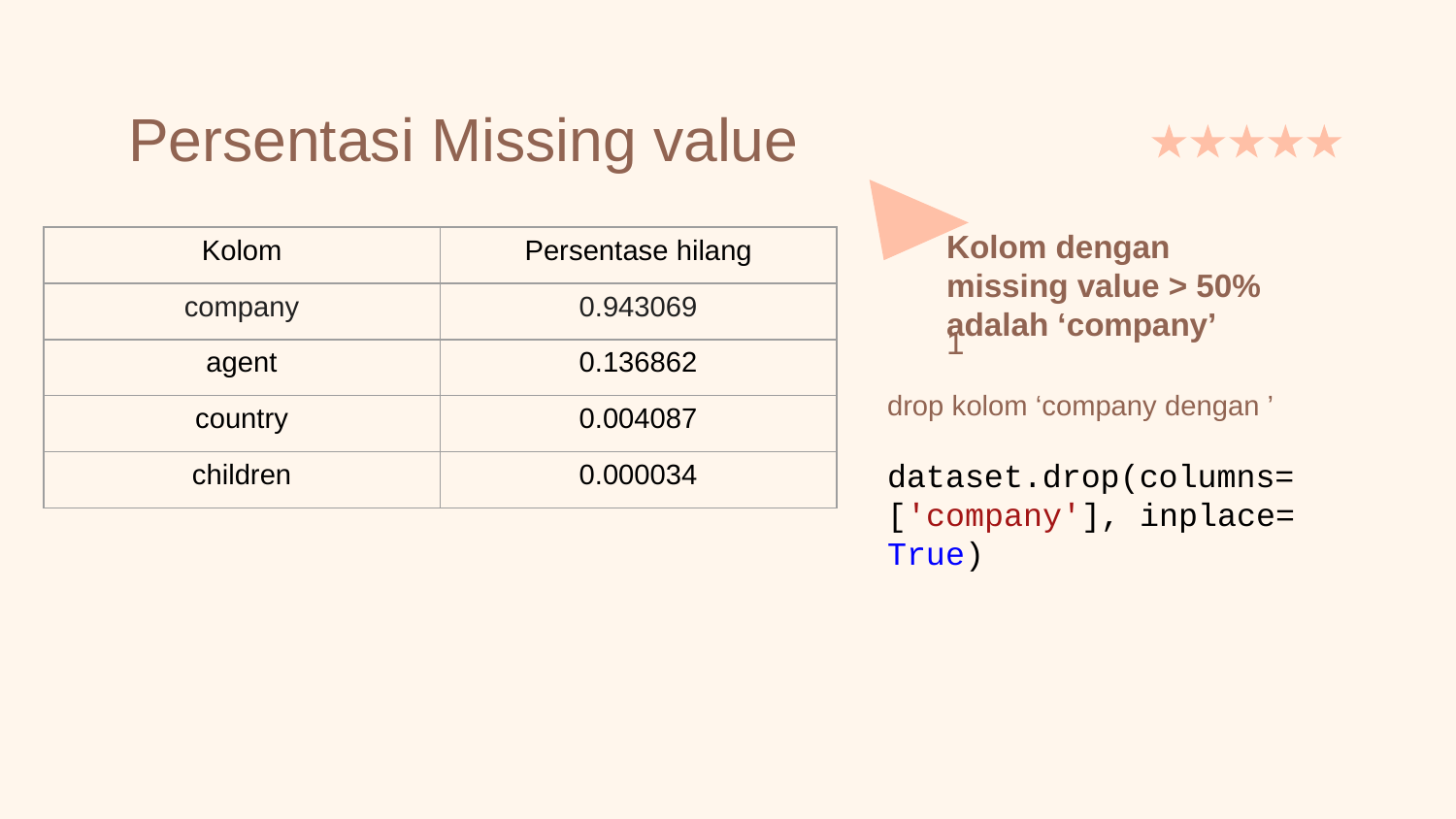

# Persentasi Missing value

| Kolom | Persentase hilang |
| --- | --- |
| company | 0.943069 |
| agent | 0.136862 |
| country | 0.004087 |
| children | 0.000034 |
Kolom dengan missing value > 50% adalah ‘company’
1
drop kolom ‘company dengan ’

dataset.drop(columns=['company'], inplace=True)